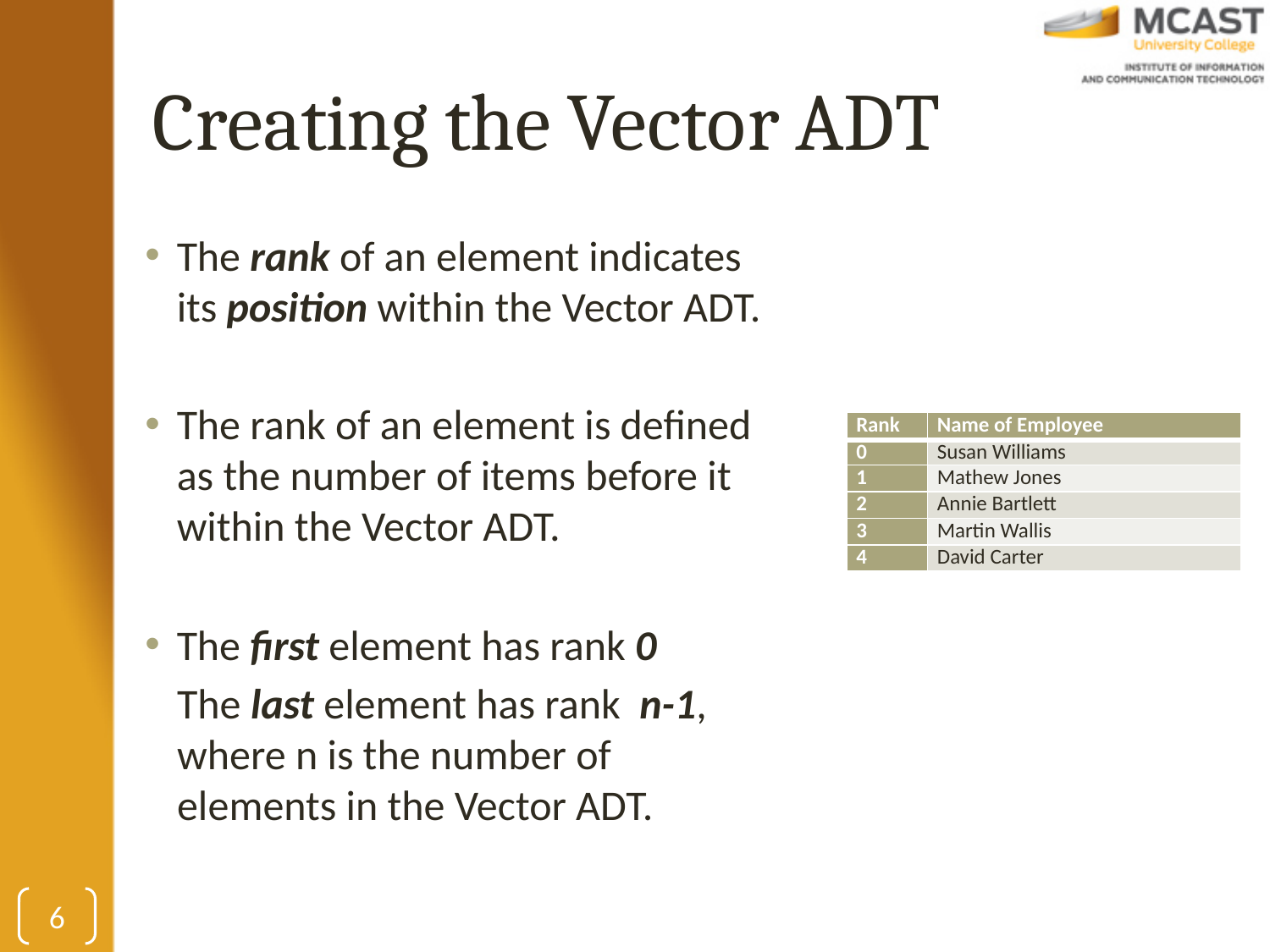

# Creating the Vector ADT
The rank of an element indicates its position within the Vector ADT.

The rank of an element is defined as the number of items before it within the Vector ADT.

The first element has rank 0
The last element has rank  n-1, where n is the number of elements in the Vector ADT.

| Rank | Name of Employee |
| --- | --- |
| 0 | Susan Williams |
| 1 | Mathew Jones |
| 2 | Annie Bartlett |
| 3 | Martin Wallis |
| 4 | David Carter |
6